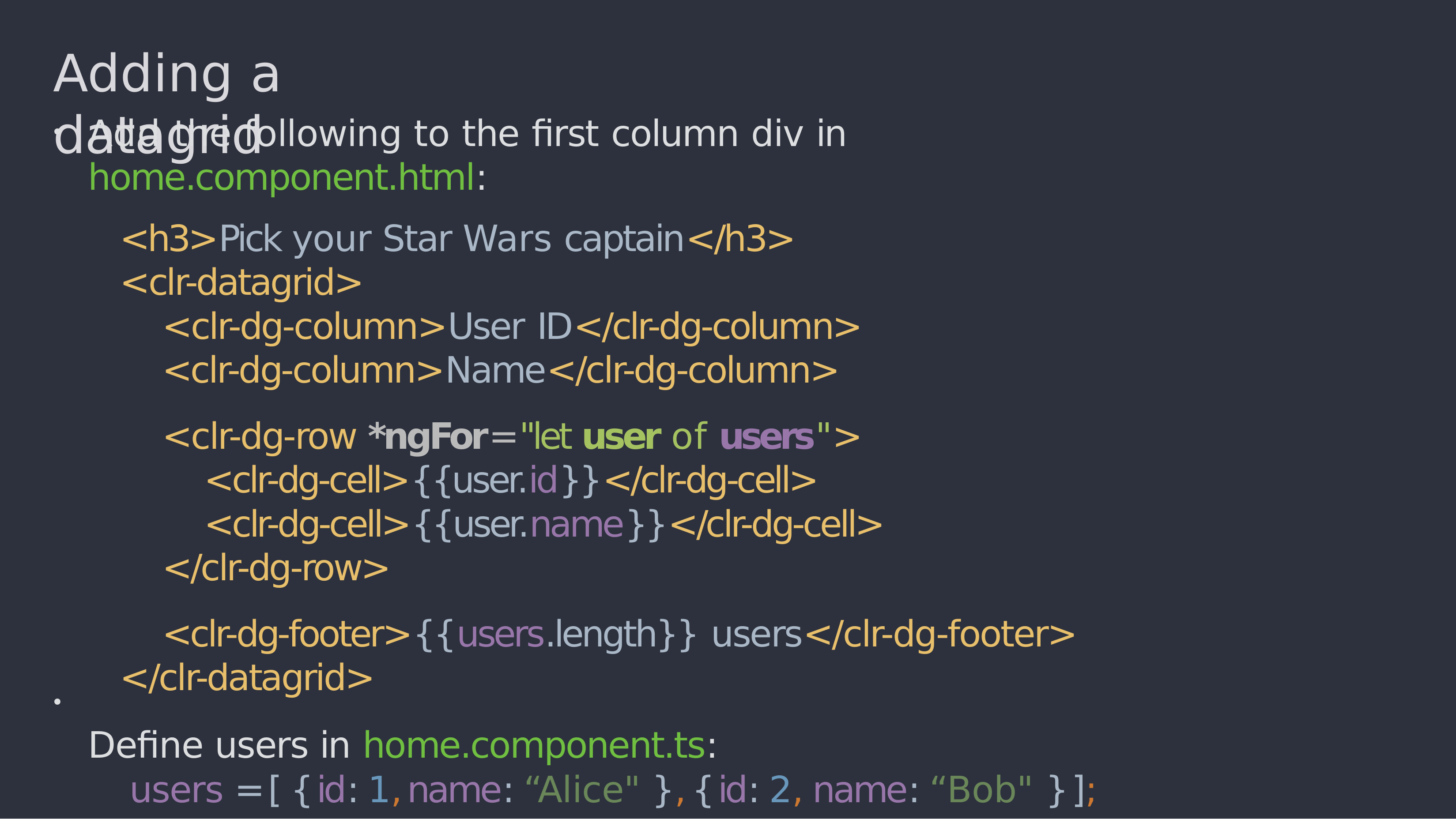

# Adding a datagrid
Add the following to the first column div in home.component.html:
<h3>Pick your Star Wars captain</h3>
<clr-datagrid>
<clr-dg-column>User ID</clr-dg-column>
<clr-dg-column>Name</clr-dg-column>
<clr-dg-row *ngFor="let user of users">
<clr-dg-cell>{{user.id}}</clr-dg-cell>
<clr-dg-cell>{{user.name}}</clr-dg-cell>
</clr-dg-row>
<clr-dg-footer>{{users.length}} users</clr-dg-footer>
</clr-datagrid>
Define users in home.component.ts:
users = [ { id: 1, name: “Alice" }, { id: 2, name: “Bob" } ];
•